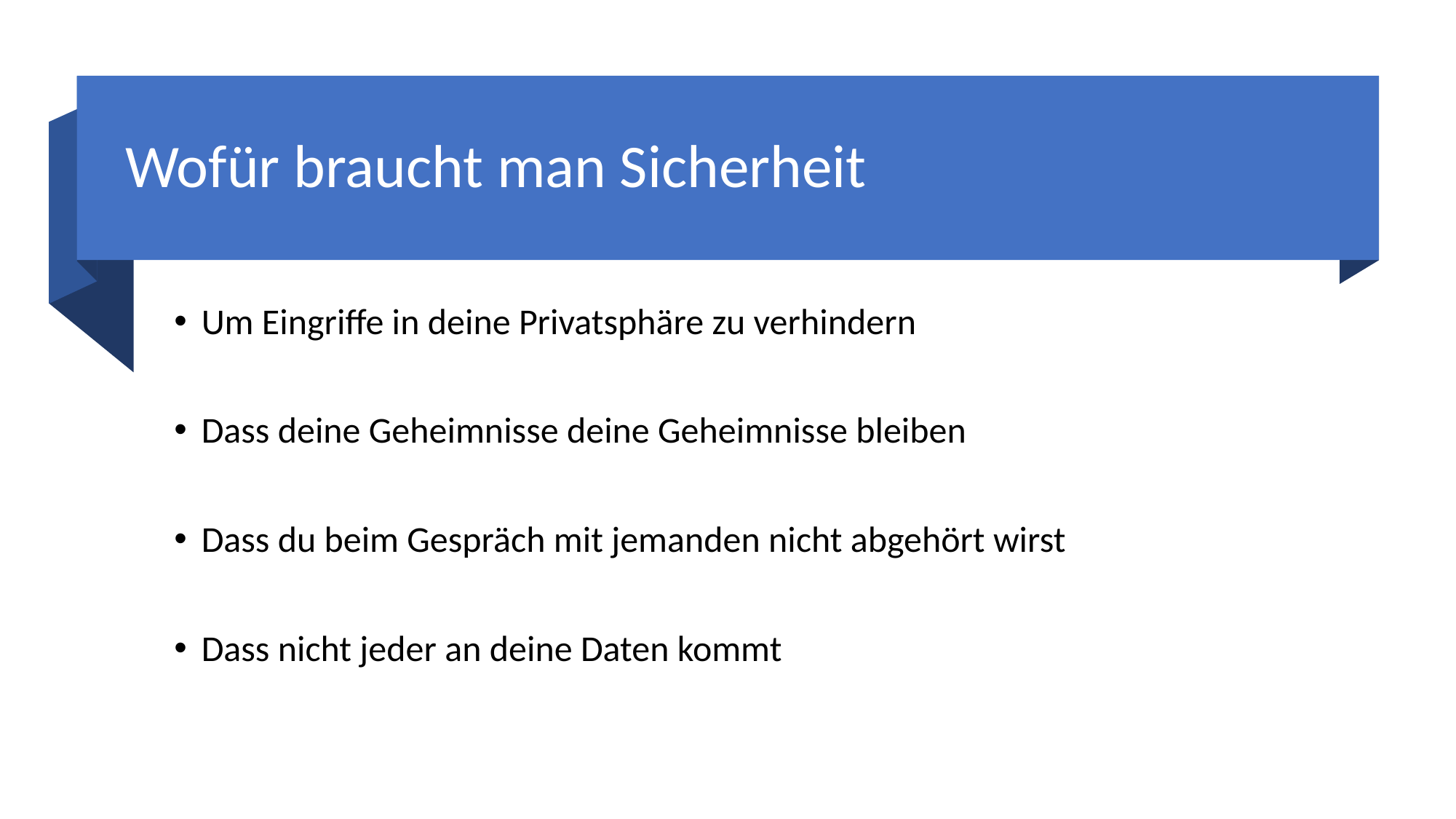

# Wofür braucht man Sicherheit

Um Eingriffe in deine Privatsphäre zu verhindern

Dass deine Geheimnisse deine Geheimnisse bleiben

Dass du beim Gespräch mit jemanden nicht abgehört wirst

Dass nicht jeder an deine Daten kommt